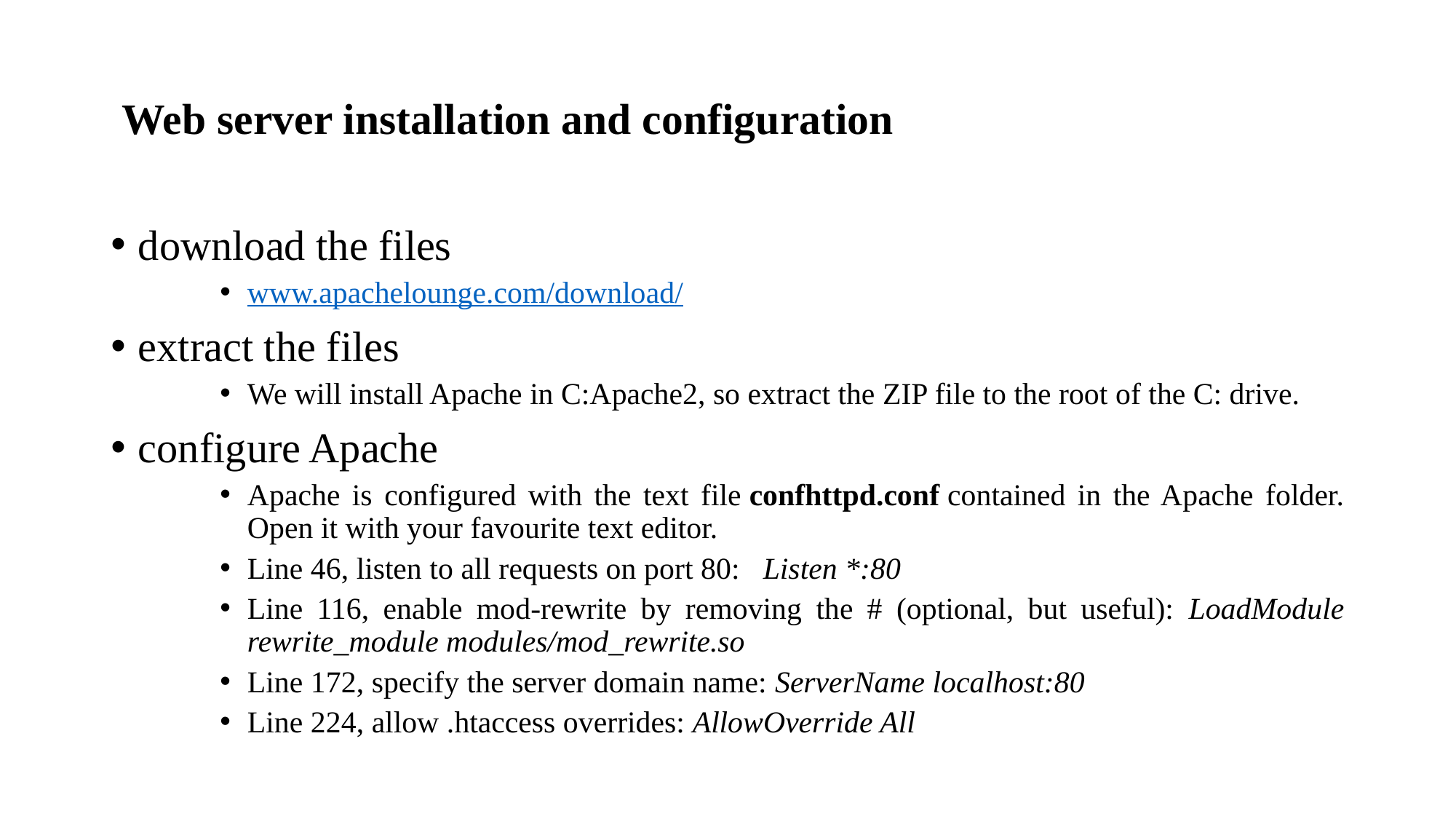

# Web server installation and configuration
download the files
www.apachelounge.com/download/
extract the files
We will install Apache in C:Apache2, so extract the ZIP file to the root of the C: drive.
configure Apache
Apache is configured with the text file confhttpd.conf contained in the Apache folder. Open it with your favourite text editor.
Line 46, listen to all requests on port 80:   Listen *:80
Line 116, enable mod-rewrite by removing the # (optional, but useful): LoadModule rewrite_module modules/mod_rewrite.so
Line 172, specify the server domain name: ServerName localhost:80
Line 224, allow .htaccess overrides: AllowOverride All